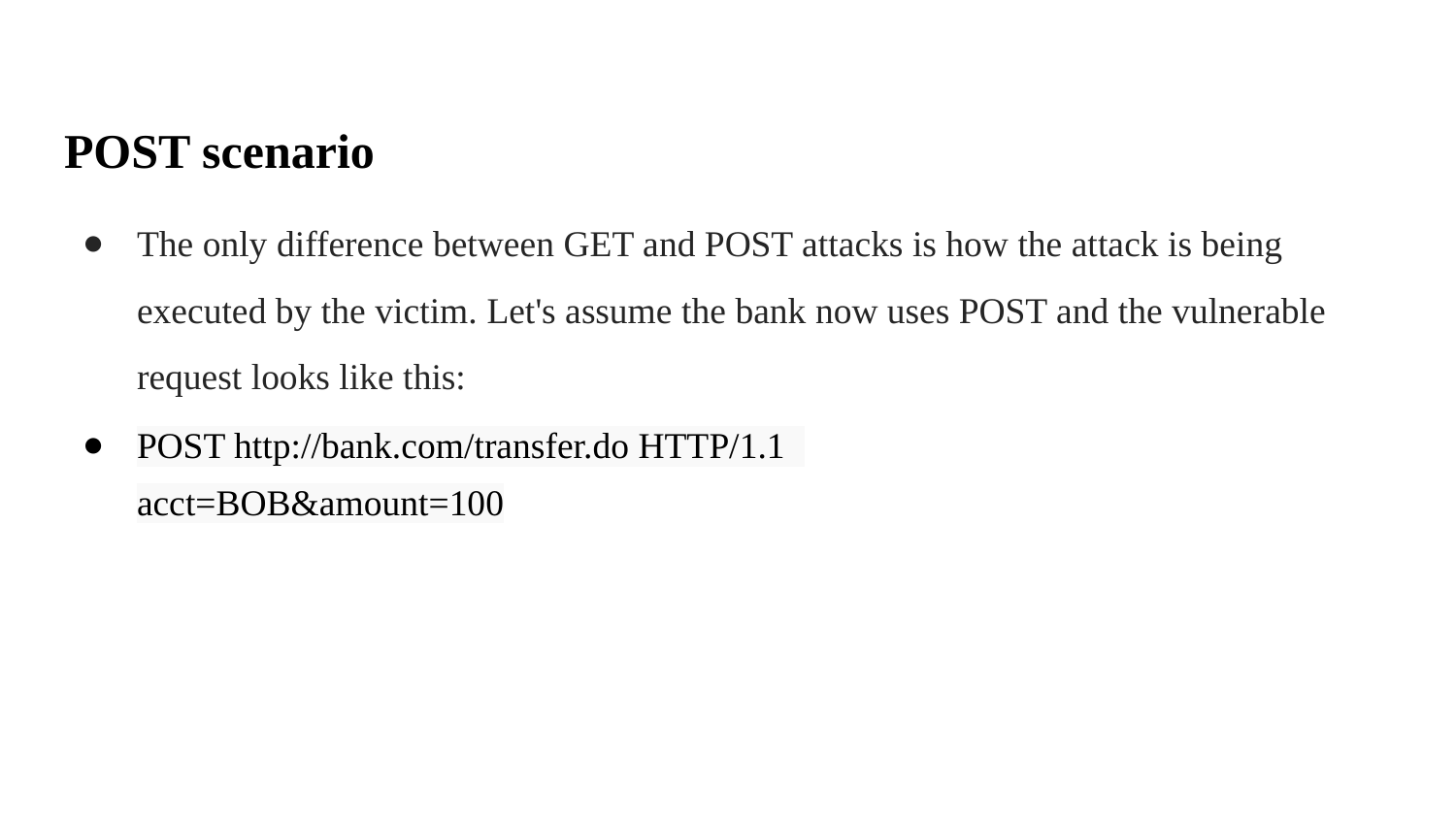

# POST scenario
The only difference between GET and POST attacks is how the attack is being executed by the victim. Let's assume the bank now uses POST and the vulnerable request looks like this:
POST http://bank.com/transfer.do HTTP/1.1
acct=BOB&amount=100